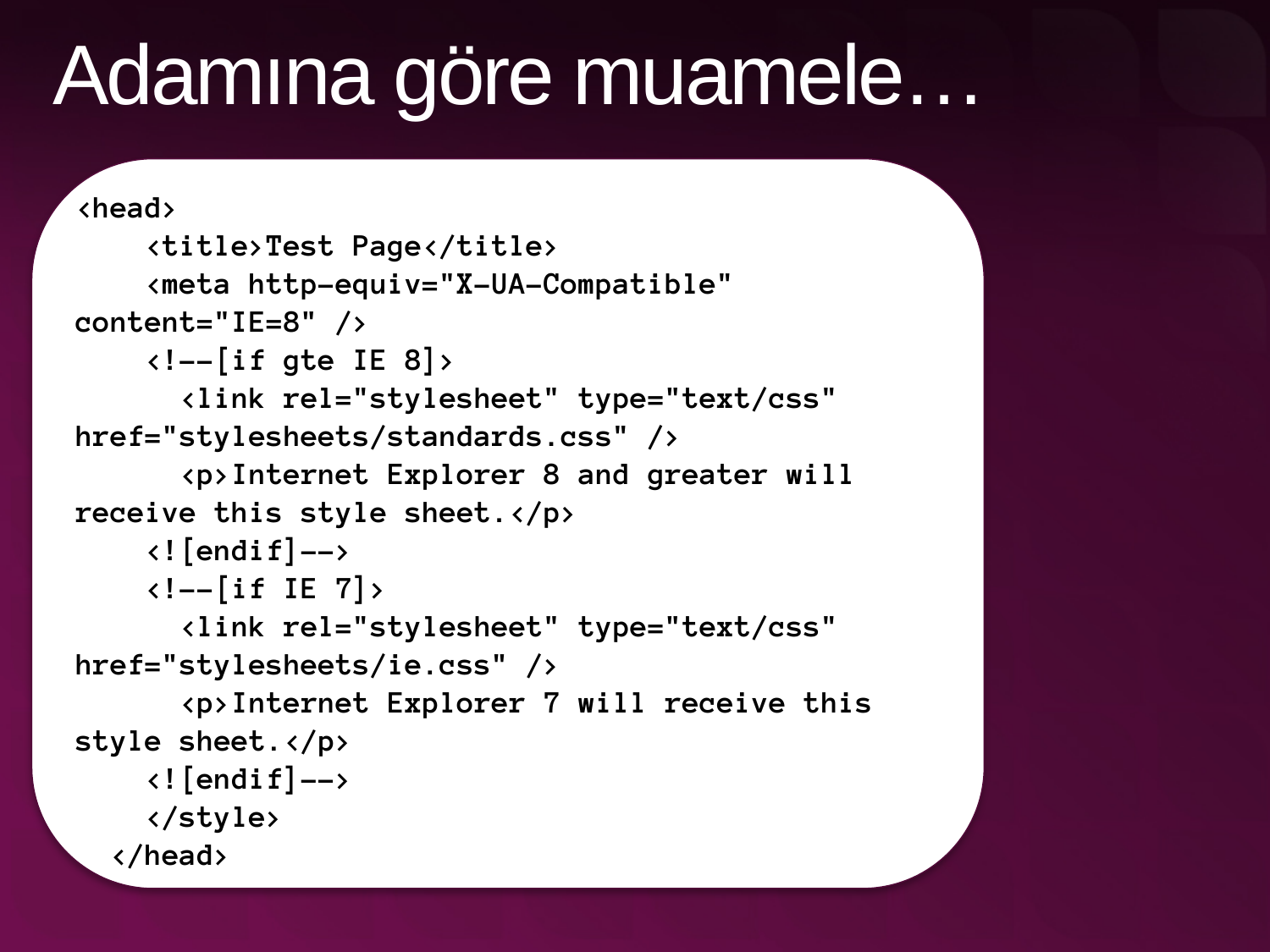

# Adamına göre muamele…

<head>
    <title>Test Page</title>
    <meta http-equiv="X-UA-Compatible" content="IE=8" />
    <!--[if gte IE 8]>
      <link rel="stylesheet" type="text/css" href="stylesheets/standards.css" />
      <p>Internet Explorer 8 and greater will receive this style sheet.</p>
    <![endif]-->
    <!--[if IE 7]>
      <link rel="stylesheet" type="text/css" href="stylesheets/ie.css" />
      <p>Internet Explorer 7 will receive this style sheet.</p>
    <![endif]-->
    </style>
  </head>